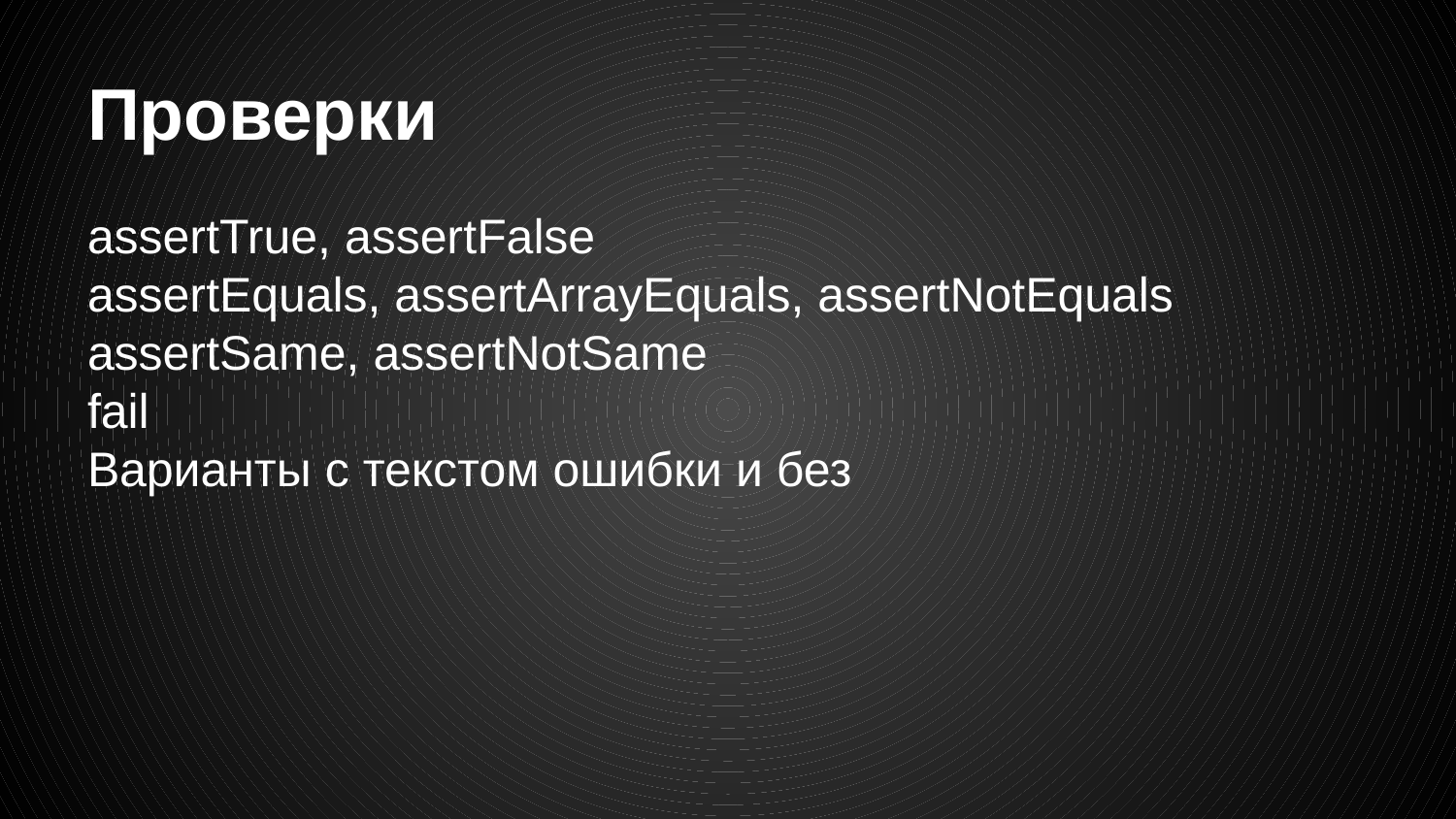

# Проверки
assertTrue, assertFalse
assertEquals, assertArrayEquals, assertNotEquals
assertSame, assertNotSame
fail
Варианты с текстом ошибки и без